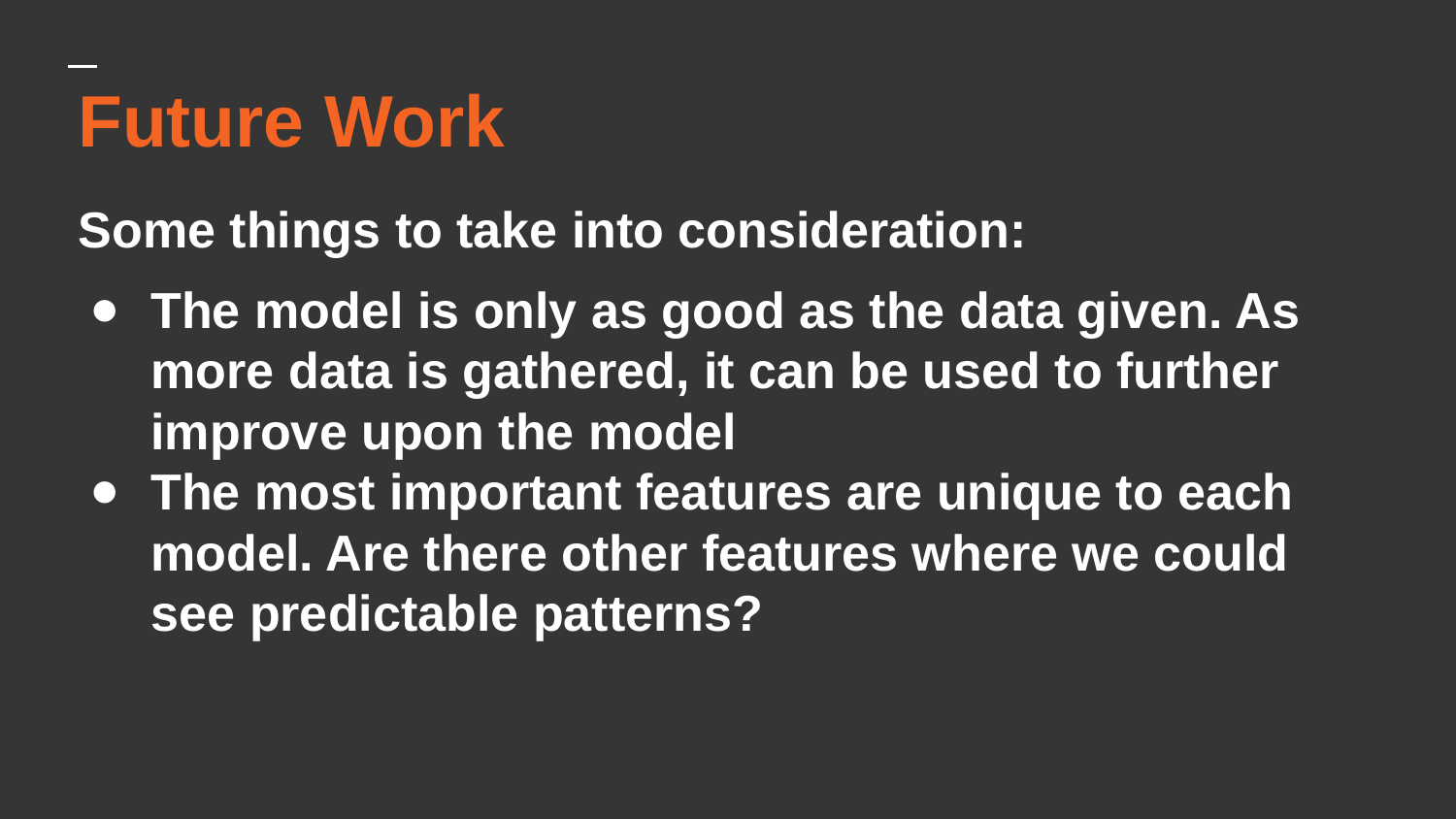

Future Work
# Some things to take into consideration:
The model is only as good as the data given. As more data is gathered, it can be used to further improve upon the model
The most important features are unique to each model. Are there other features where we could see predictable patterns?